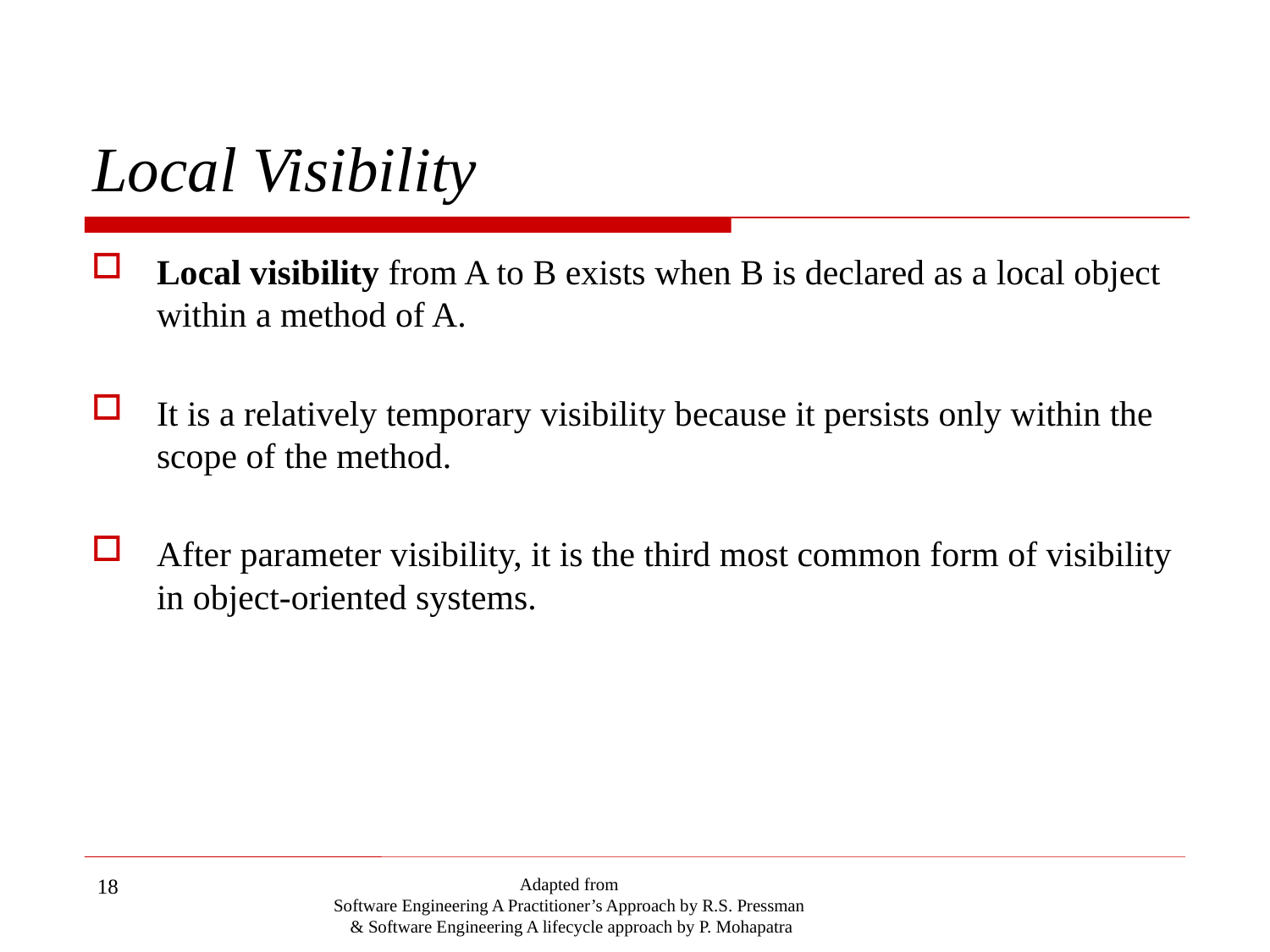

# Local Visibility
Local visibility from A to B exists when B is declared as a local object within a method of A.

It is a relatively temporary visibility because it persists only within the scope of the method.

After parameter visibility, it is the third most common form of visibility in object-oriented systems.

18
Adapted from
Software Engineering A Practitioner’s Approach by R.S. Pressman
& Software Engineering A lifecycle approach by P. Mohapatra